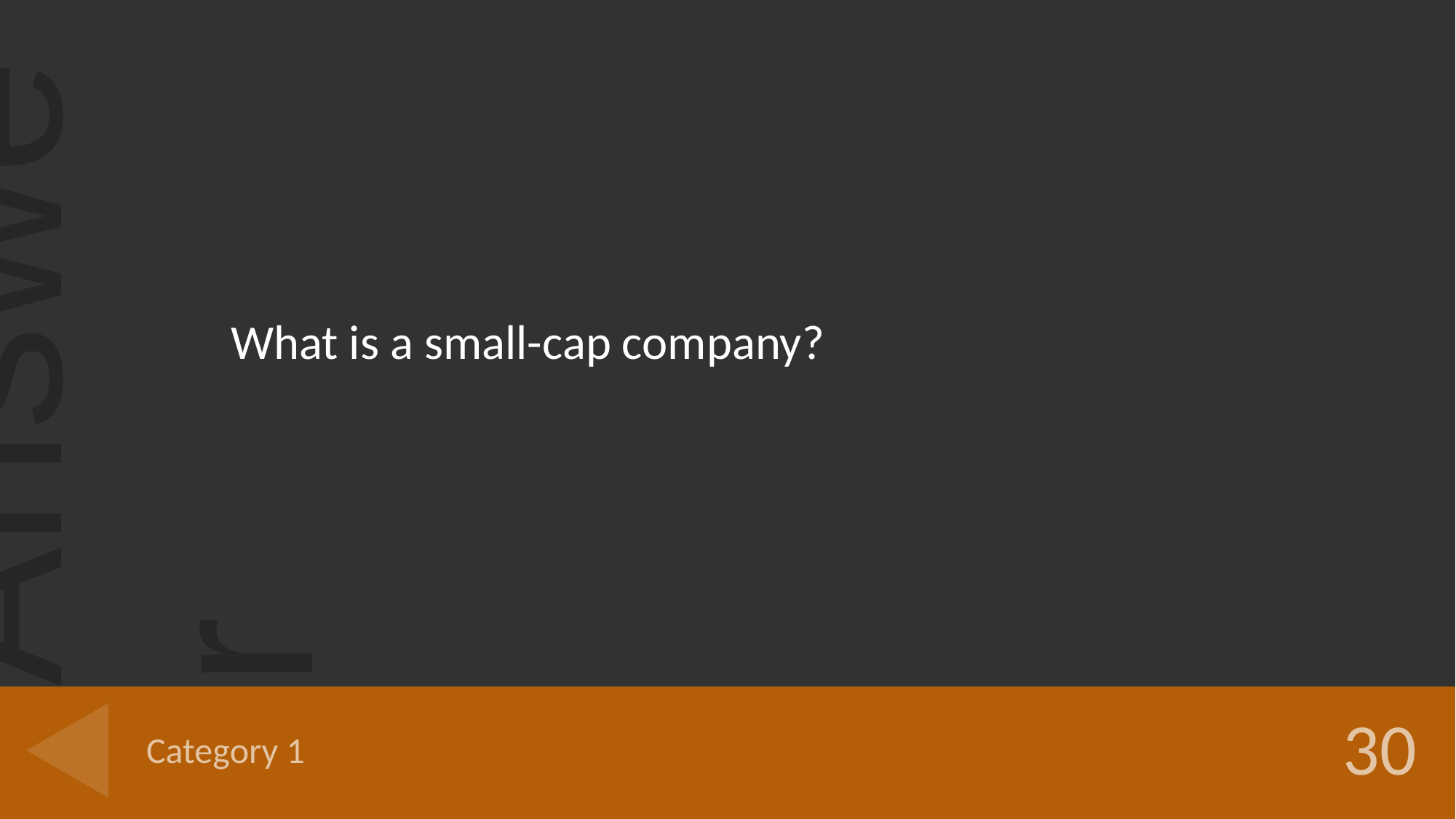

What is a small-cap company?
# Category 1
30